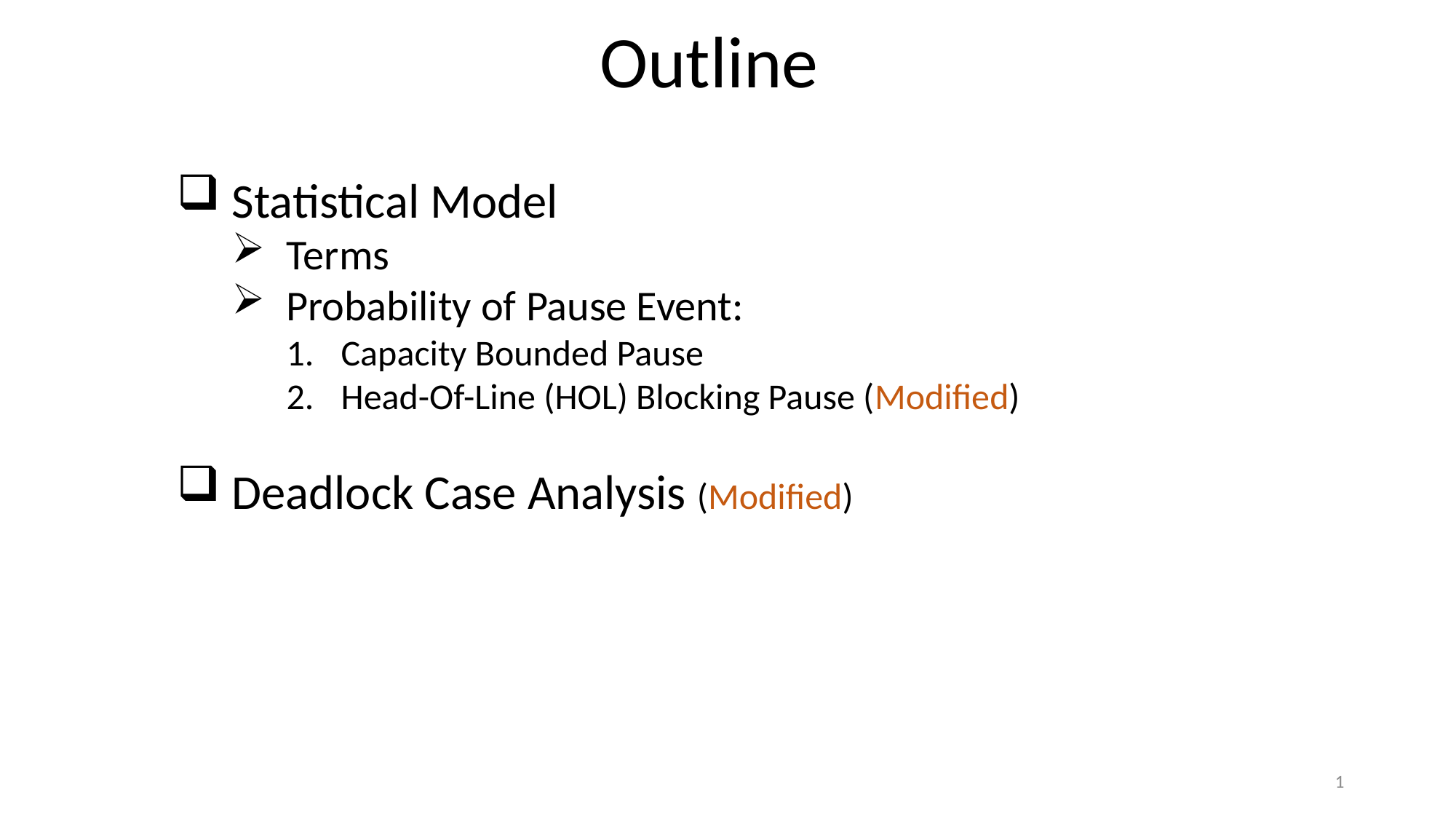

Outline
Statistical Model
Terms
Probability of Pause Event:
Capacity Bounded Pause
Head-Of-Line (HOL) Blocking Pause (Modified)

Deadlock Case Analysis (Modified)
1